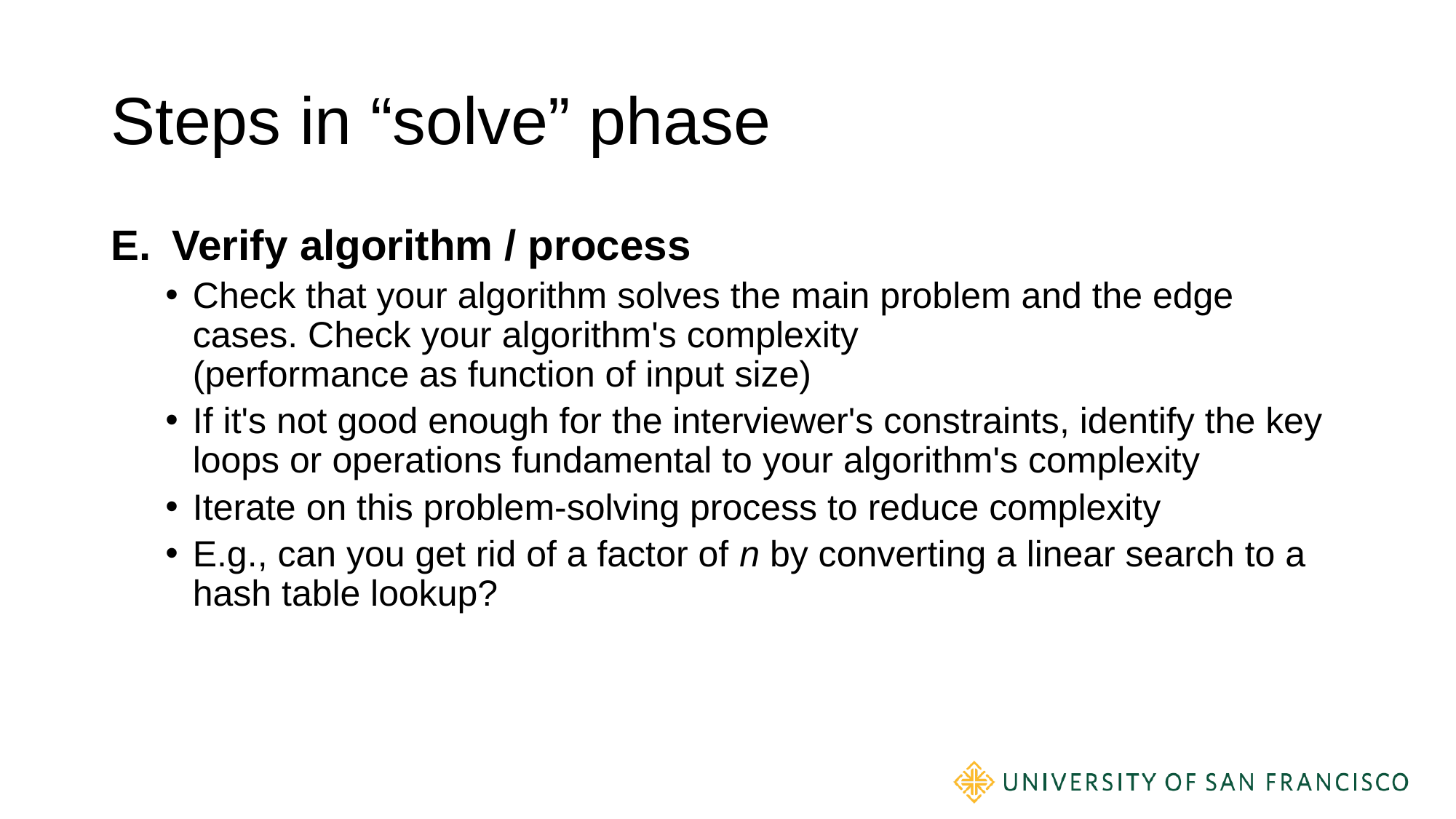

# Steps in “solve” phase
Verify algorithm / process
Check that your algorithm solves the main problem and the edge cases. Check your algorithm's complexity
(performance as function of input size)
If it's not good enough for the interviewer's constraints, identify the key loops or operations fundamental to your algorithm's complexity
Iterate on this problem-solving process to reduce complexity
E.g., can you get rid of a factor of n by converting a linear search to a hash table lookup?